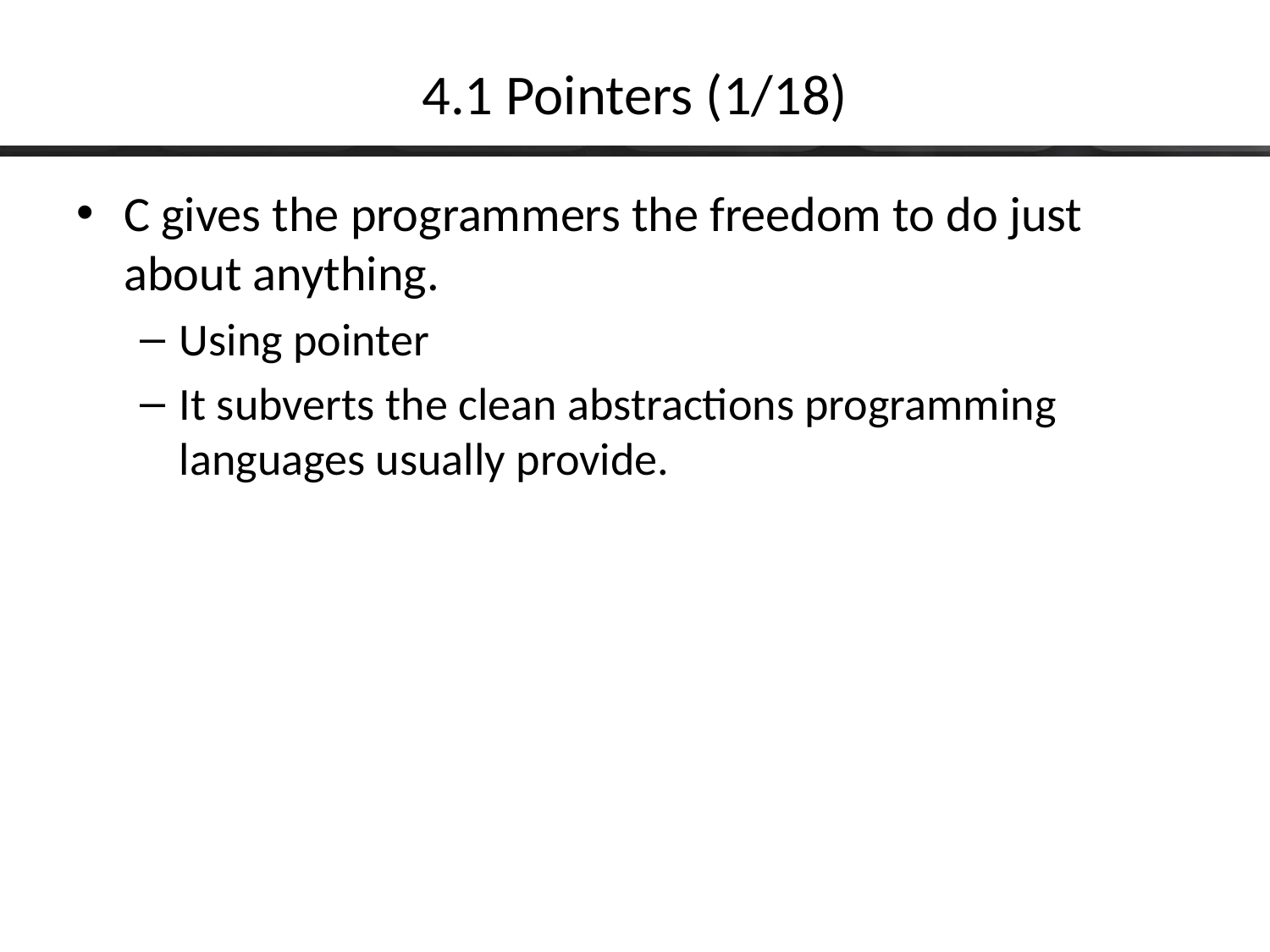

# 4.1 Pointers (1/18)
C gives the programmers the freedom to do just about anything.
Using pointer
It subverts the clean abstractions programming languages usually provide.

10